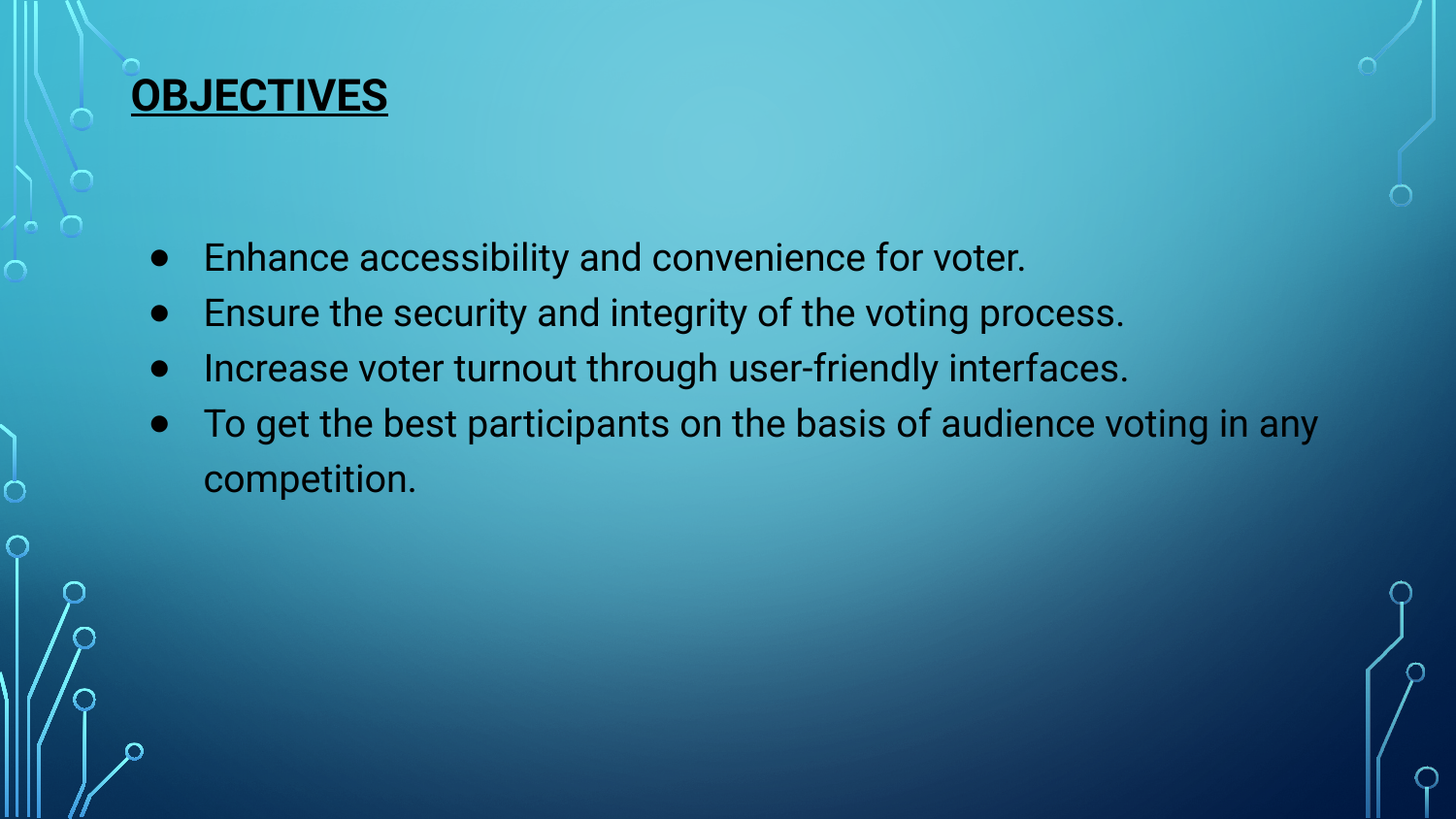

# Objectives

Enhance accessibility and convenience for voter.
Ensure the security and integrity of the voting process.
Increase voter turnout through user-friendly interfaces.
To get the best participants on the basis of audience voting in any competition.